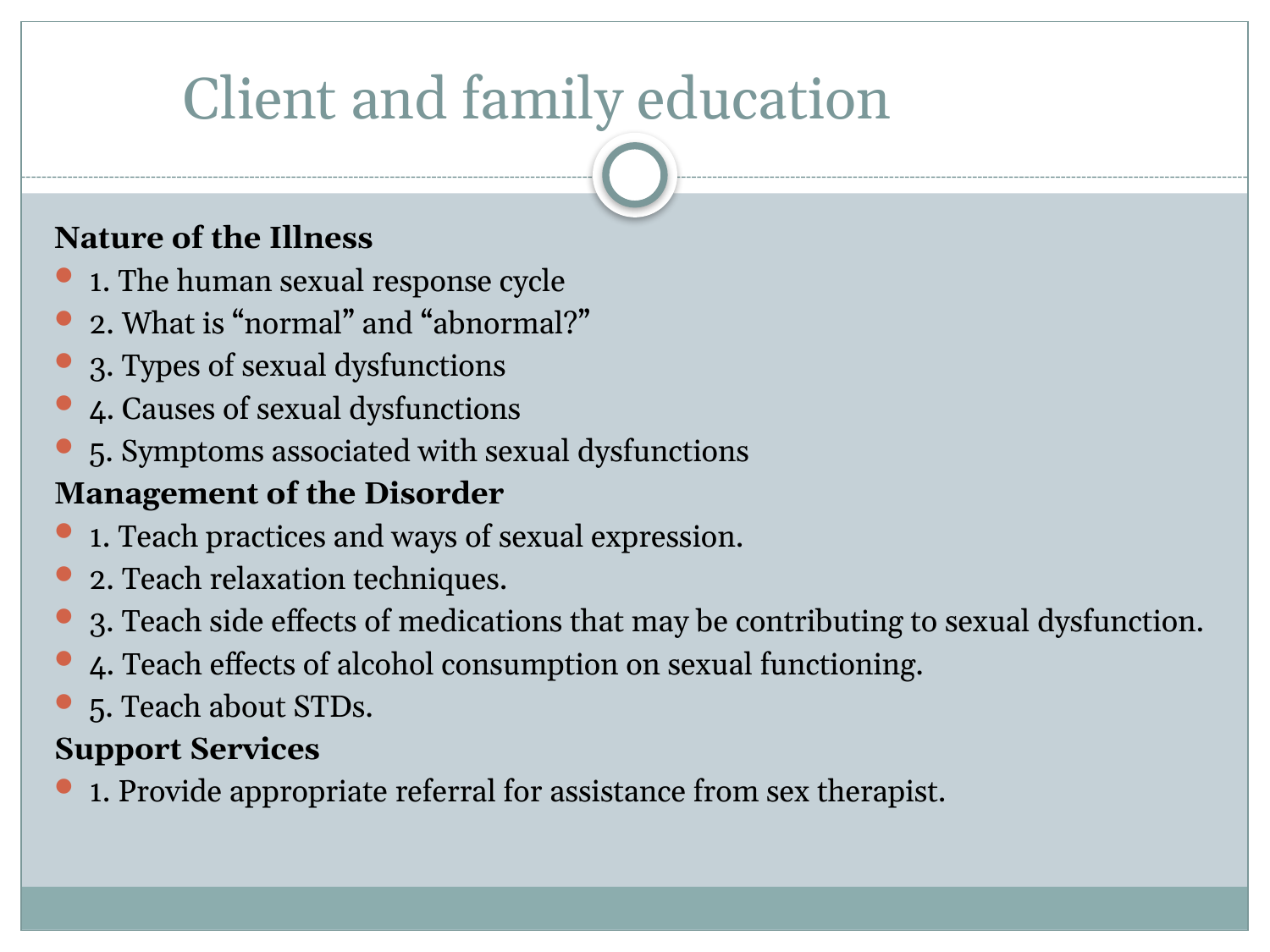

# Client and family education
Nature of the Illness
1. The human sexual response cycle
2. What is “normal” and “abnormal?”
3. Types of sexual dysfunctions
4. Causes of sexual dysfunctions
5. Symptoms associated with sexual dysfunctions
Management of the Disorder
1. Teach practices and ways of sexual expression.
2. Teach relaxation techniques.
3. Teach side effects of medications that may be contributing to sexual dysfunction.
4. Teach effects of alcohol consumption on sexual functioning.
5. Teach about STDs.
Support Services
1. Provide appropriate referral for assistance from sex therapist.